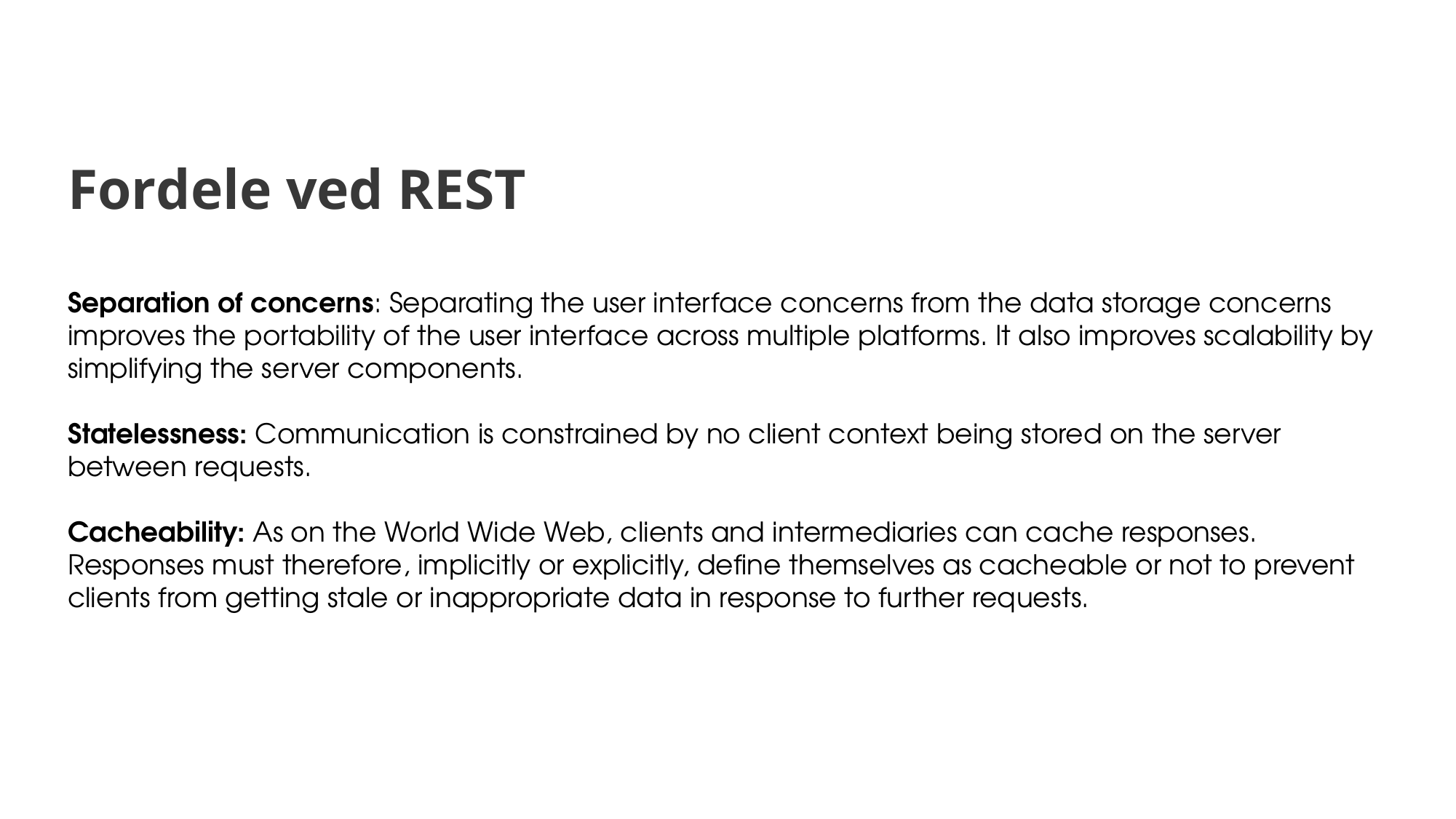

Fordele ved REST

Separation of concerns: Separating the user interface concerns from the data storage concerns improves the portability of the user interface across multiple platforms. It also improves scalability by simplifying the server components.

Statelessness: Communication is constrained by no client context being stored on the server between requests.

Cacheability: As on the World Wide Web, clients and intermediaries can cache responses. Responses must therefore, implicitly or explicitly, define themselves as cacheable or not to prevent clients from getting stale or inappropriate data in response to further requests.